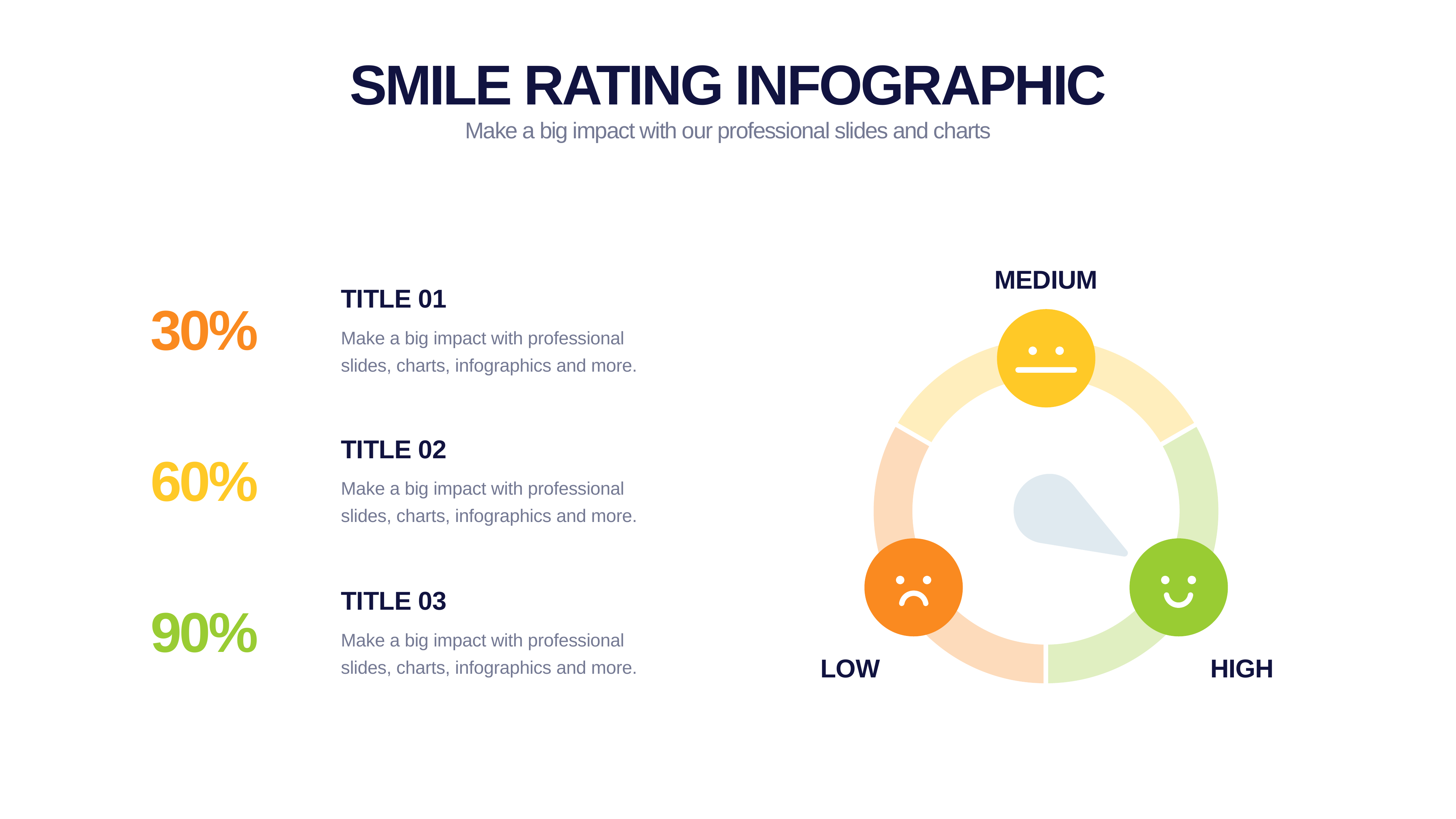

SMILE RATING INFOGRAPHIC
Make a big impact with our professional slides and charts
MEDIUM
TITLE 01
30%

Make a big impact with professional slides, charts, infographics and more.

TITLE 02
60%
Make a big impact with professional slides, charts, infographics and more.

TITLE 03
90%
Make a big impact with professional slides, charts, infographics and more.
LOW
HIGH